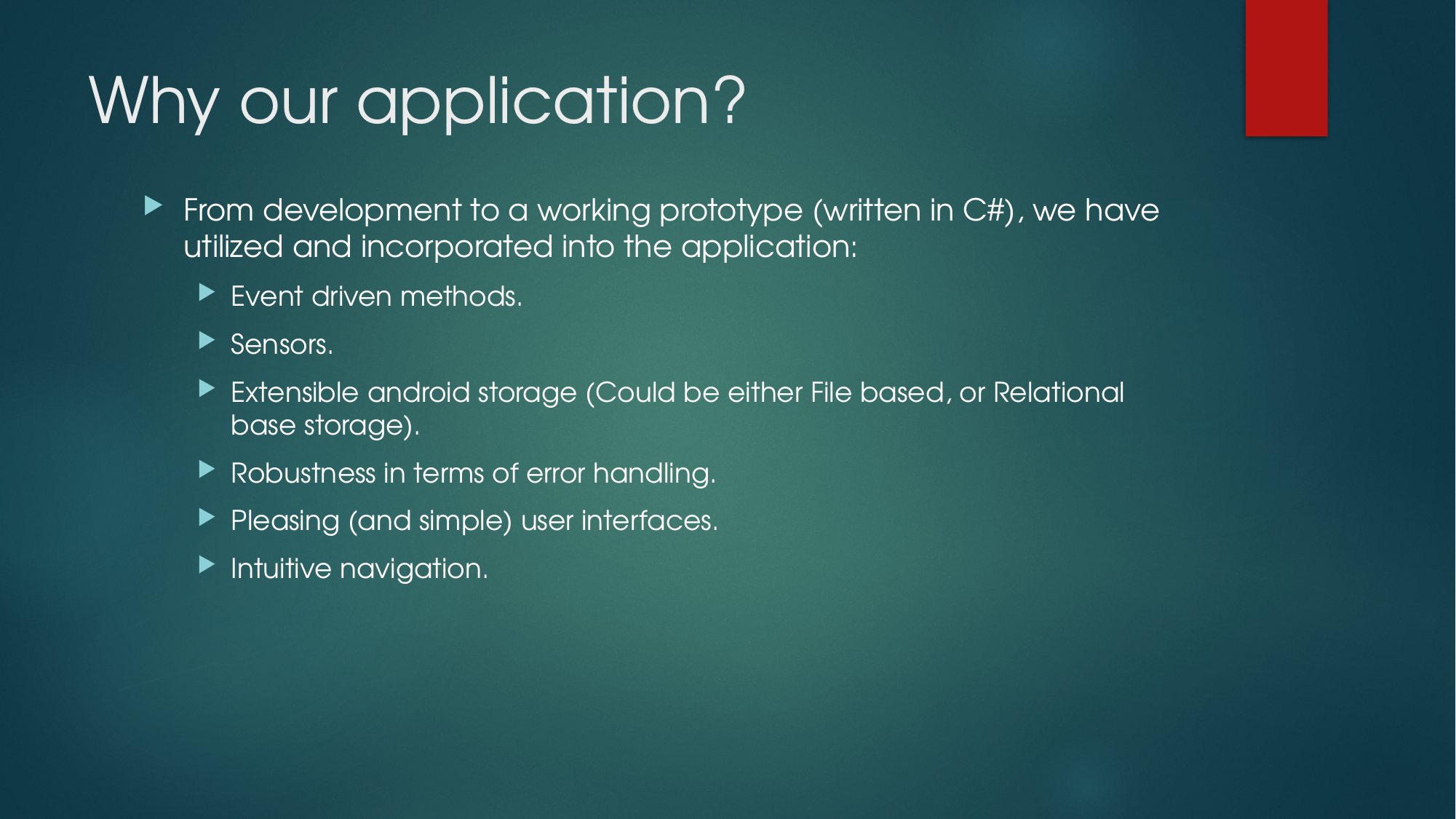

# Why our application?
From development to a working prototype (written in C#), we have utilized and incorporated into the application:
Event driven methods.
Sensors.
Extensible android storage (Could be either File based, or Relational base storage).
Robustness in terms of error handling.
Pleasing (and simple) user interfaces.
Intuitive navigation.